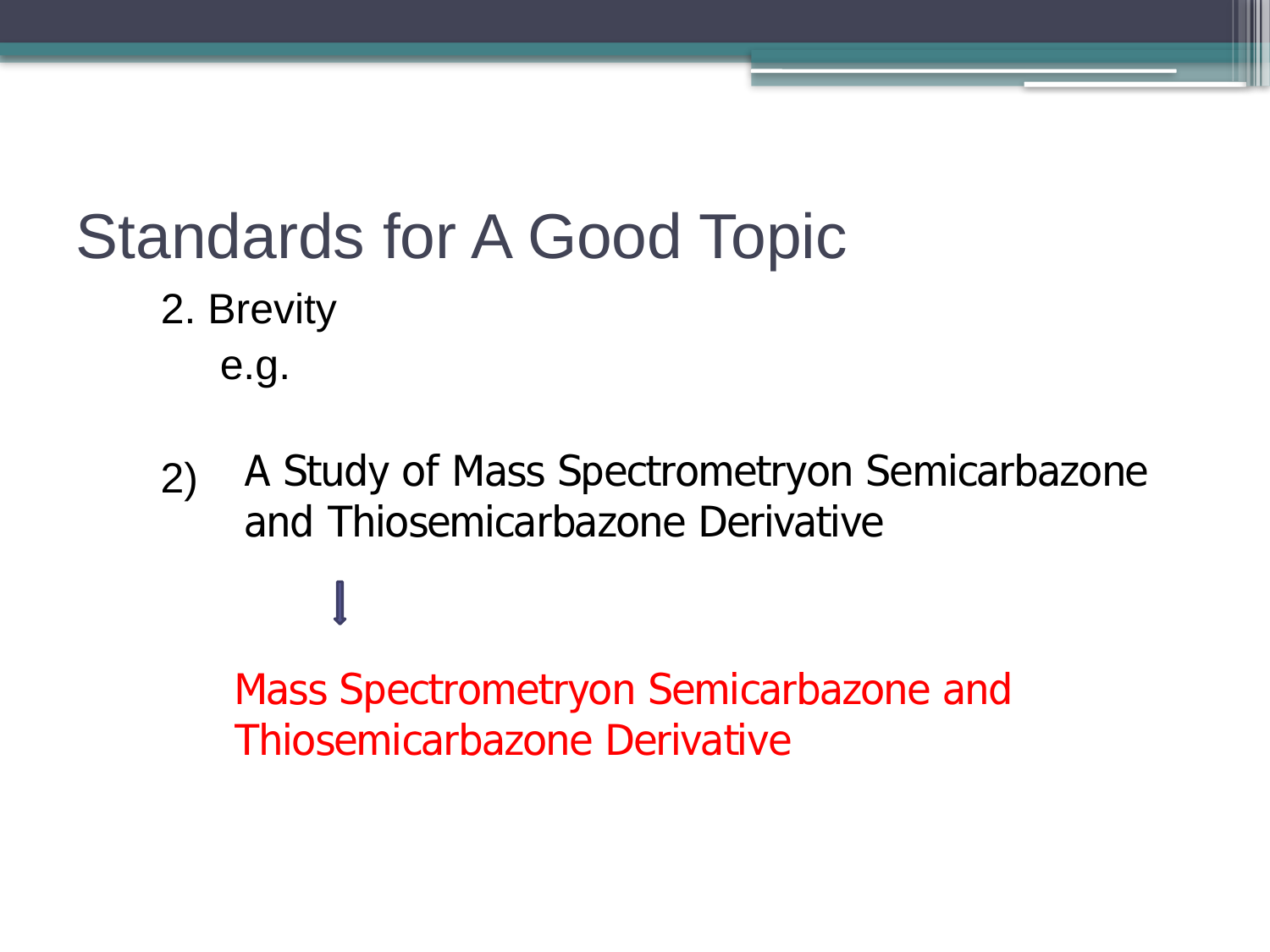

# Standards for A Good Topic
2. Brevity
     e.g.

A Study of Mass Spectrometryon Semicarbazone and Thiosemicarbazone Derivative
2)

Mass Spectrometryon Semicarbazone and Thiosemicarbazone Derivative